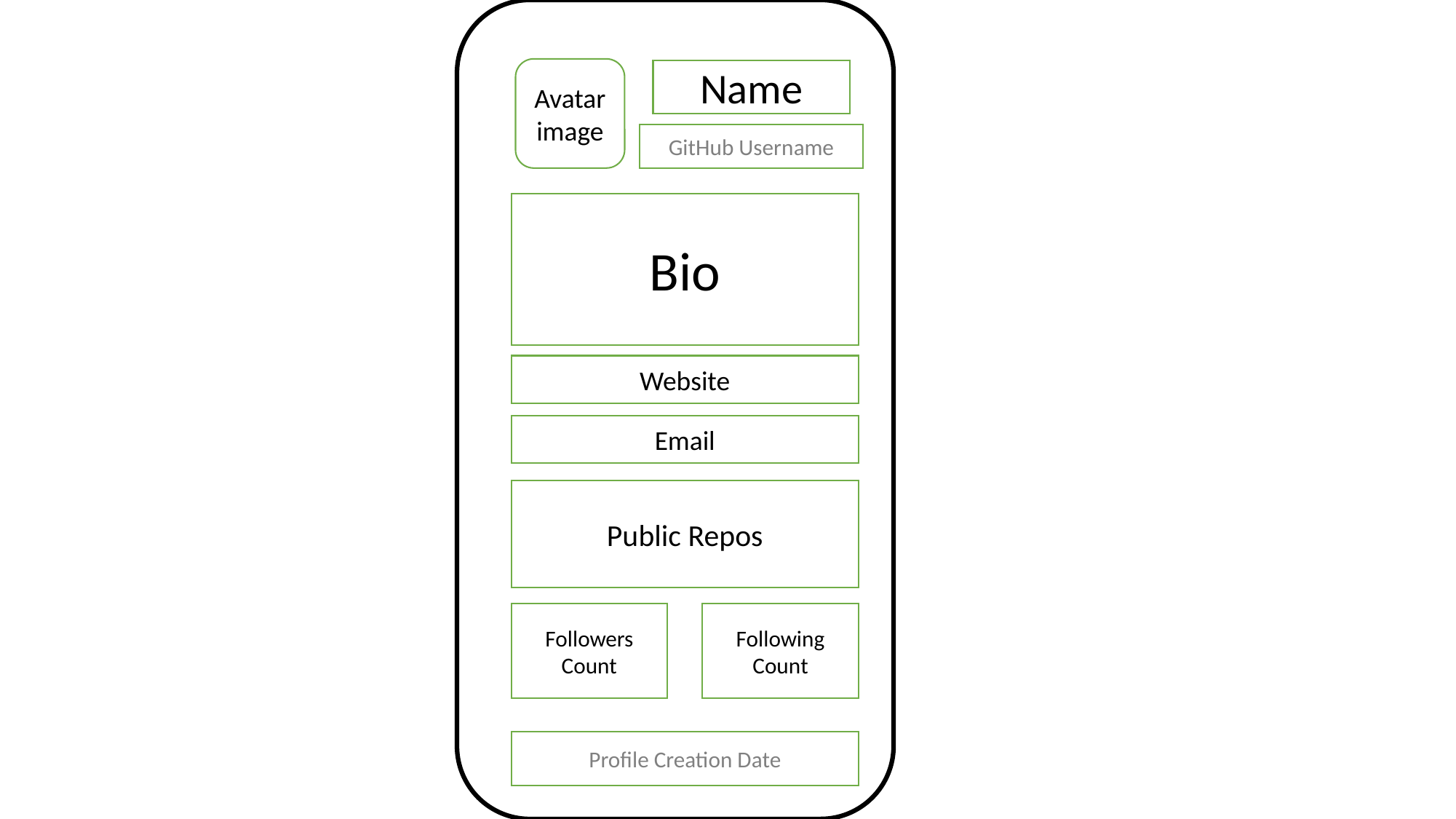

Avatar
image
Name
GitHub Username
Bio
Website
Email
Public Repos
Followers Count
Following Count
Profile Creation Date